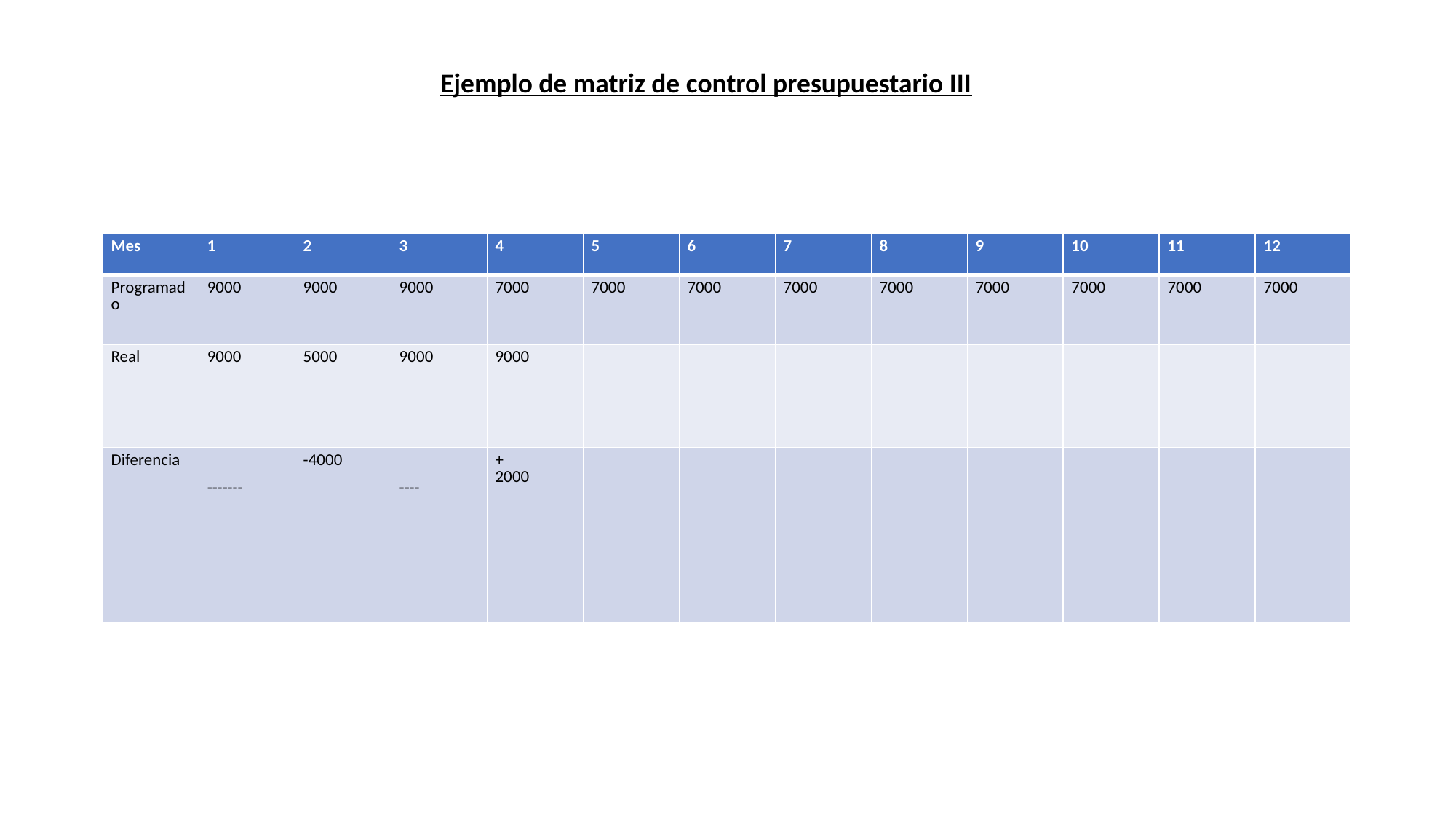

Ejemplo de matriz de control presupuestario III
| Mes | 1 | 2 | 3 | 4 | 5 | 6 | 7 | 8 | 9 | 10 | 11 | 12 |
| --- | --- | --- | --- | --- | --- | --- | --- | --- | --- | --- | --- | --- |
| Programado | 9000 | 9000 | 9000 | 7000 | 7000 | 7000 | 7000 | 7000 | 7000 | 7000 | 7000 | 7000 |
| Real | 9000 | 5000 | 9000 | 9000 |  |  |  |  |  |  |  |  |
| Diferencia | ------- | -4000 | ---- | + 2000 |  |  |  |  |  |  |  |  |